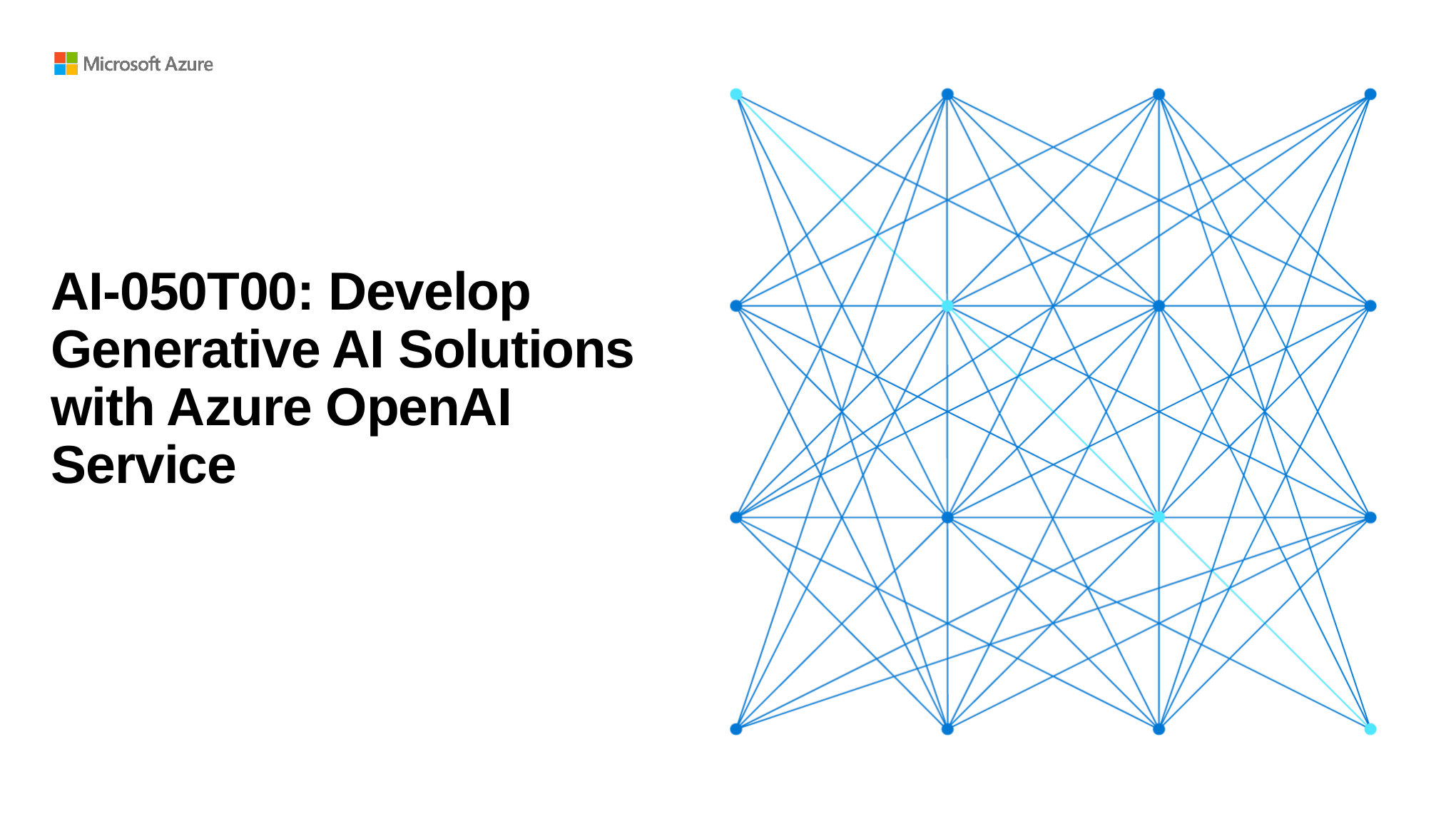

# AI-050T00: Develop Generative AI Solutions with Azure OpenAI Service